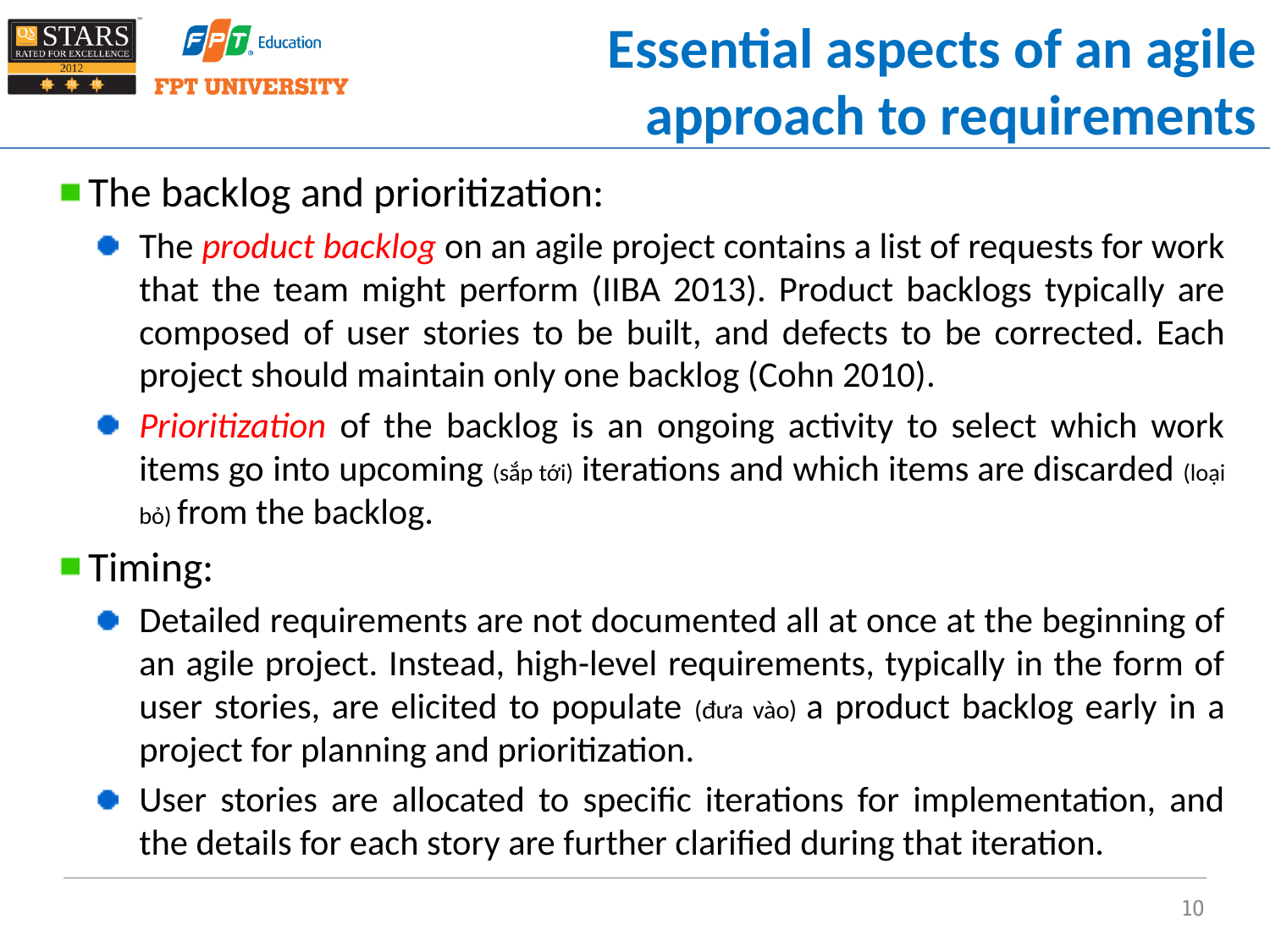

# Essential aspects of an agile approach to requirements
The backlog and prioritization:
The product backlog on an agile project contains a list of requests for work that the team might perform (IIBA 2013). Product backlogs typically are composed of user stories to be built, and defects to be corrected. Each project should maintain only one backlog (Cohn 2010).
Prioritization of the backlog is an ongoing activity to select which work items go into upcoming (sắp tới) iterations and which items are discarded (loại bỏ) from the backlog.
Timing:
Detailed requirements are not documented all at once at the beginning of an agile project. Instead, high-level requirements, typically in the form of user stories, are elicited to populate (đưa vào) a product backlog early in a project for planning and prioritization.
User stories are allocated to specific iterations for implementation, and the details for each story are further clarified during that iteration.

10